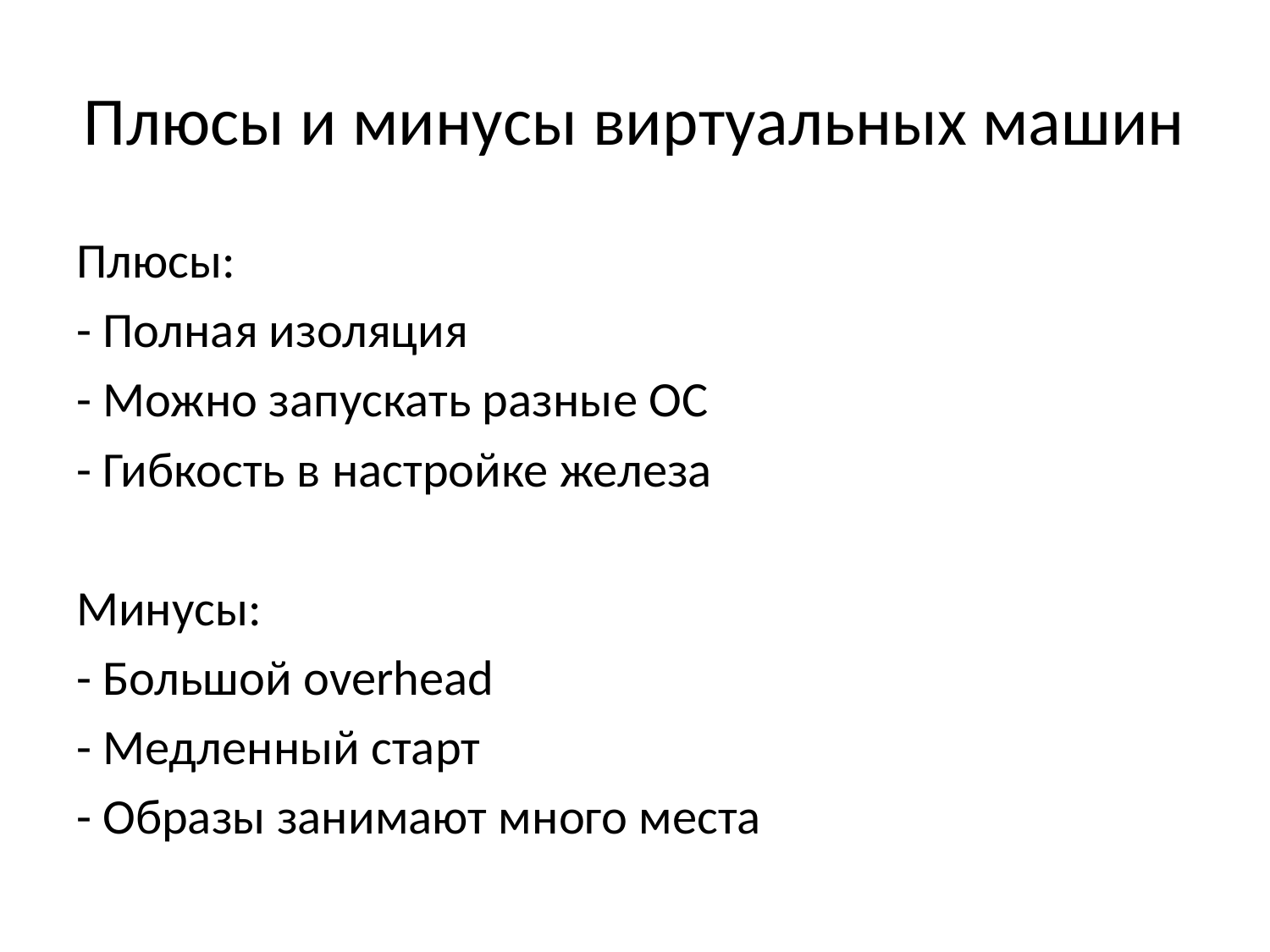

# Плюсы и минусы виртуальных машин
Плюсы:
- Полная изоляция
- Можно запускать разные ОС
- Гибкость в настройке железа

Минусы:
- Большой overhead
- Медленный старт
- Образы занимают много места